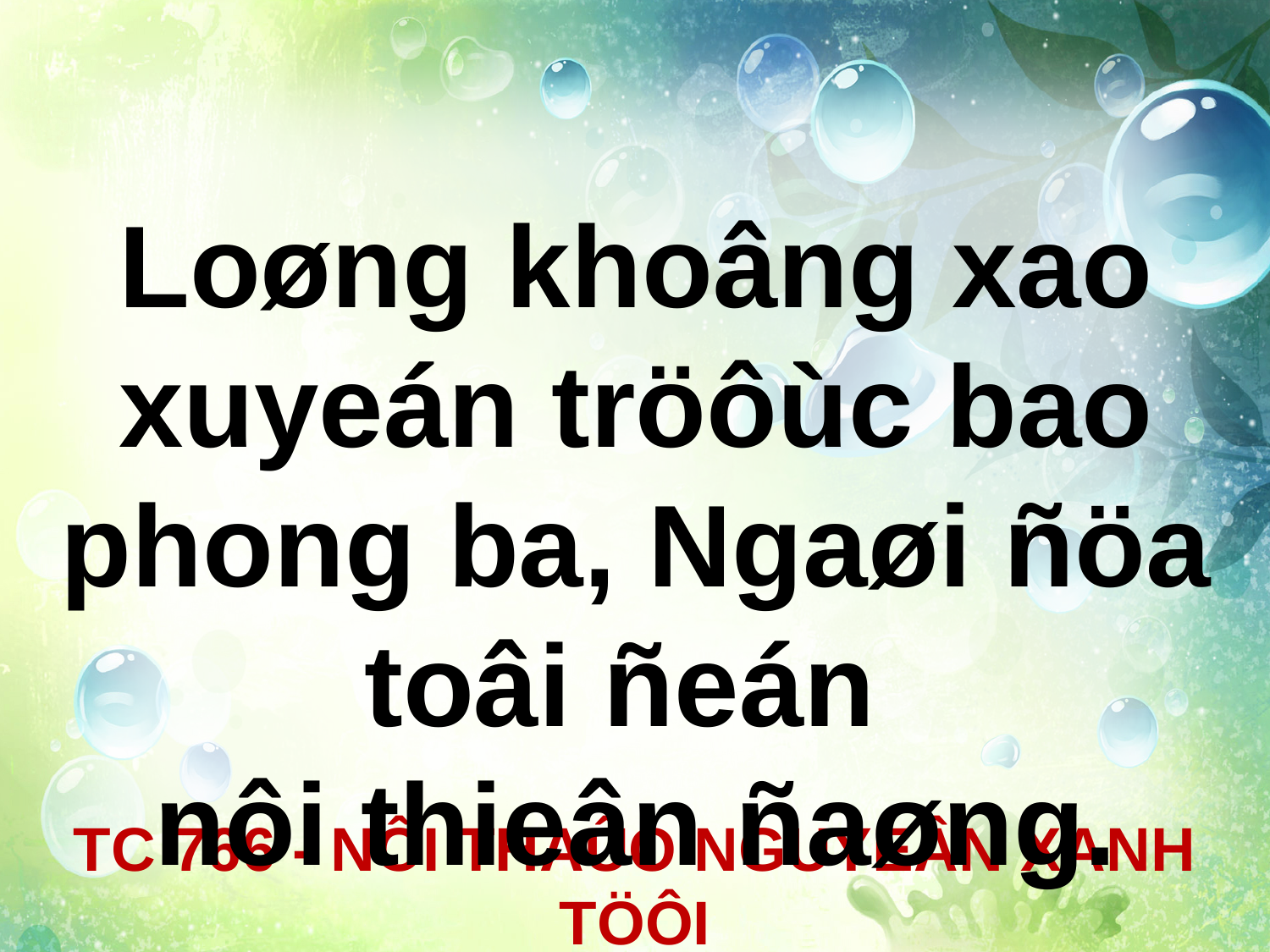

Loøng khoâng xao xuyeán tröôùc bao phong ba, Ngaøi ñöa toâi ñeán
nôi thieân ñaøng.
TC 766 - NÔI THAÛO NGUYEÂN XANH TÖÔI